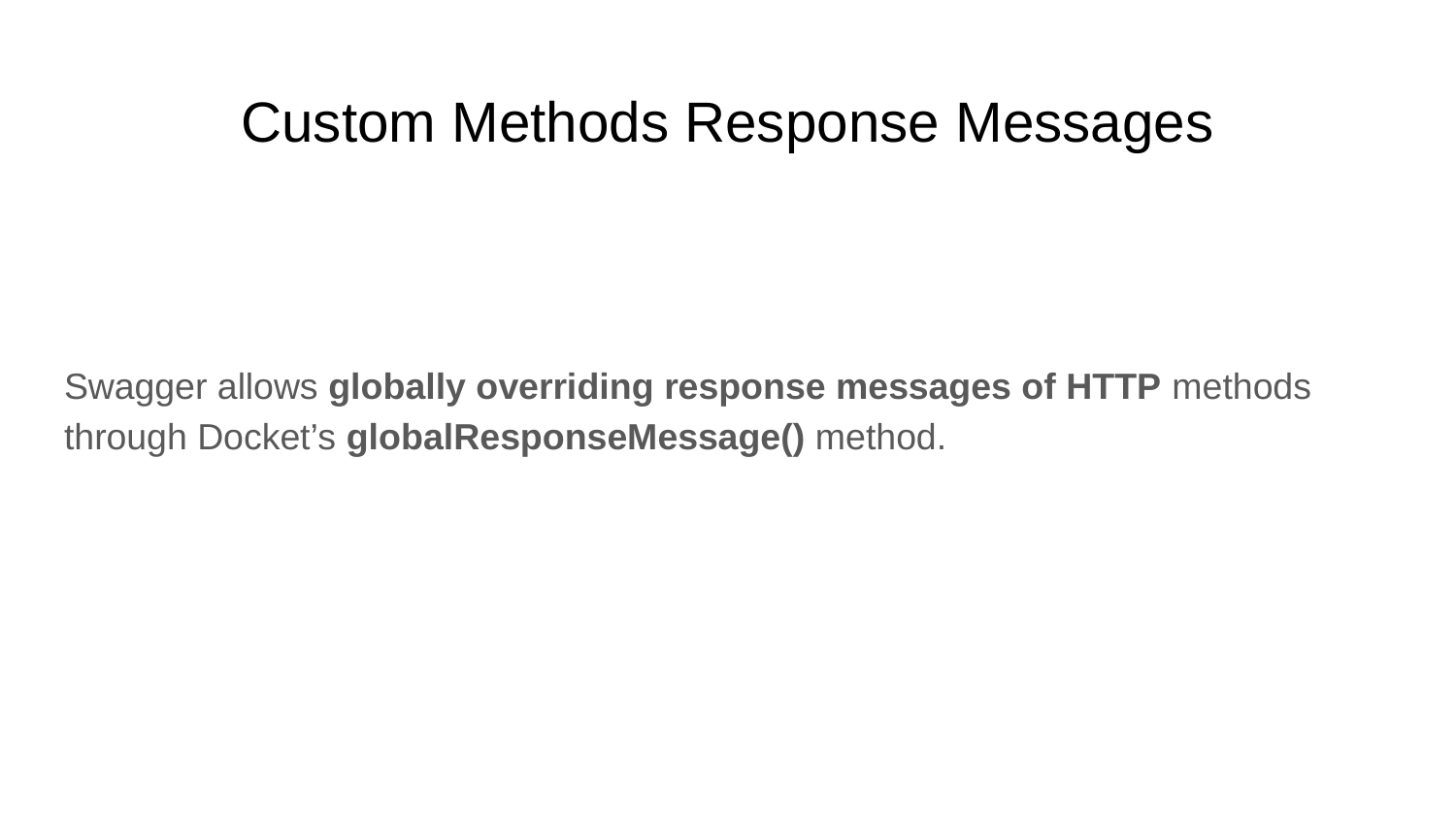

# Custom Methods Response Messages

Swagger allows globally overriding response messages of HTTP methods through Docket’s globalResponseMessage() method.